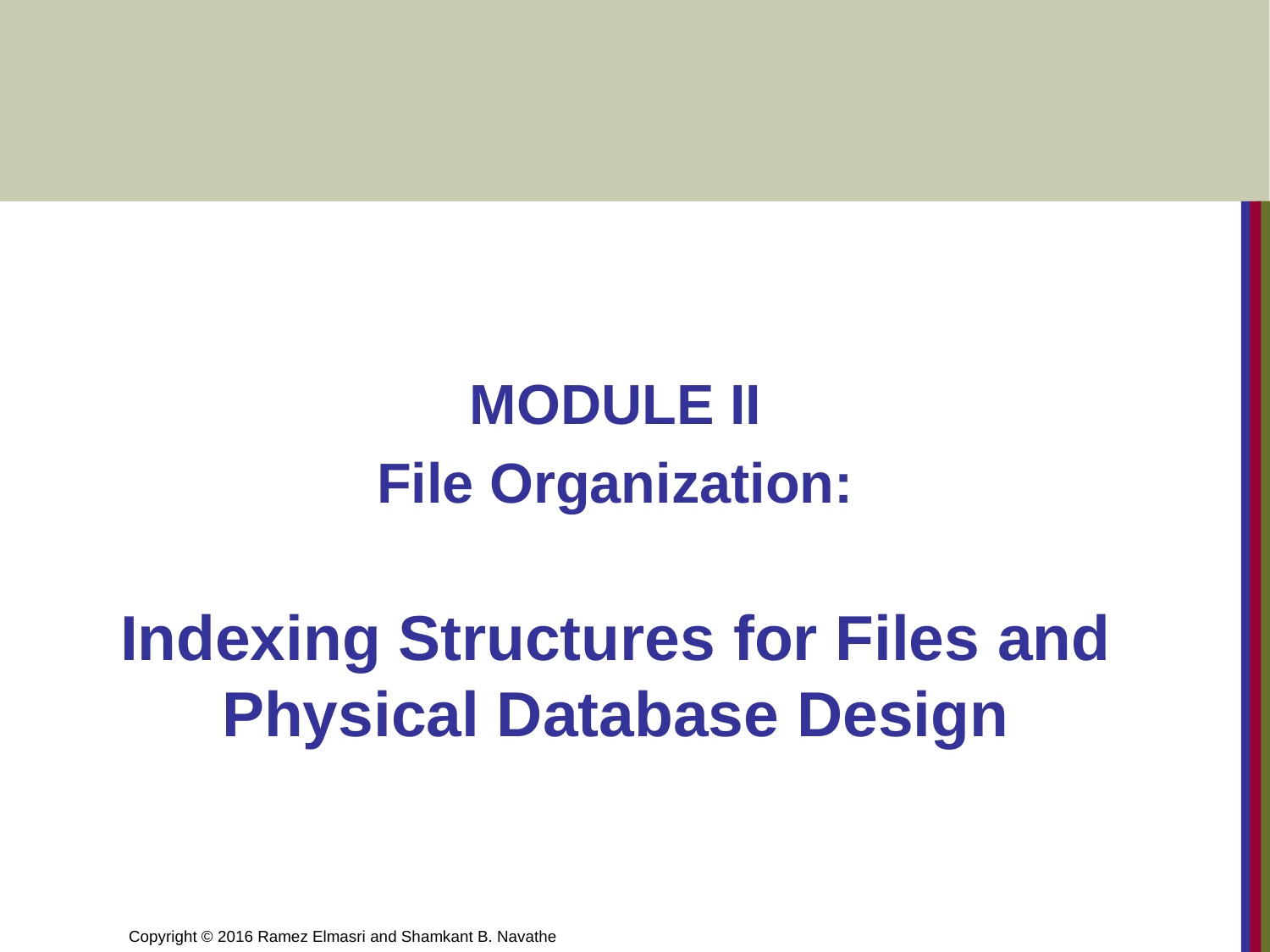

MODULE II
File Organization:

Indexing Structures for Files and Physical Database Design